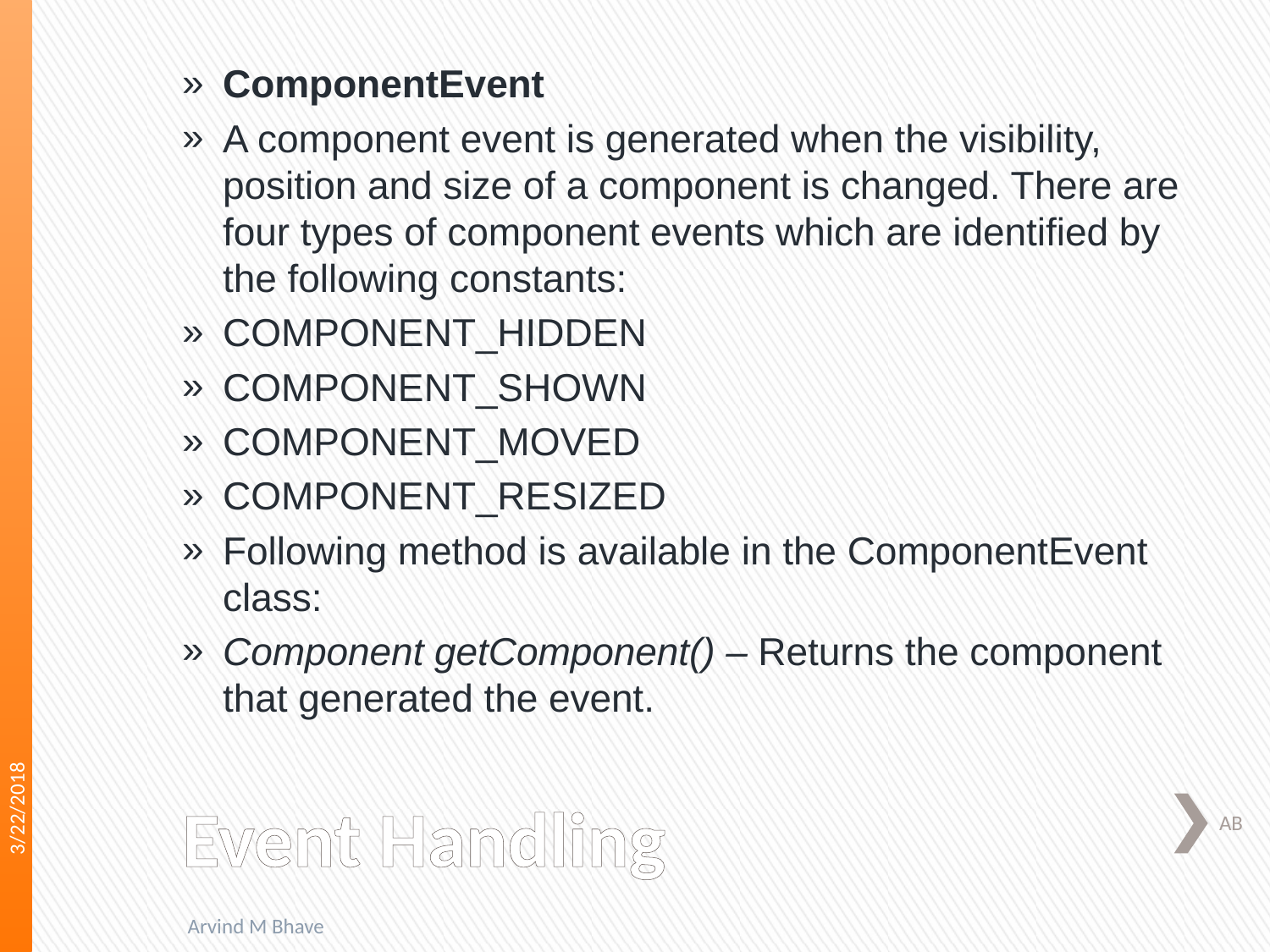

ComponentEvent
A component event is generated when the visibility, position and size of a component is changed. There are four types of component events which are identified by the following constants:
COMPONENT_HIDDEN
COMPONENT_SHOWN
COMPONENT_MOVED
COMPONENT_RESIZED
Following method is available in the ComponentEvent class:
Component getComponent() – Returns the component that generated the event.

3/22/2018
# Event Handling
AB
Arvind M Bhave